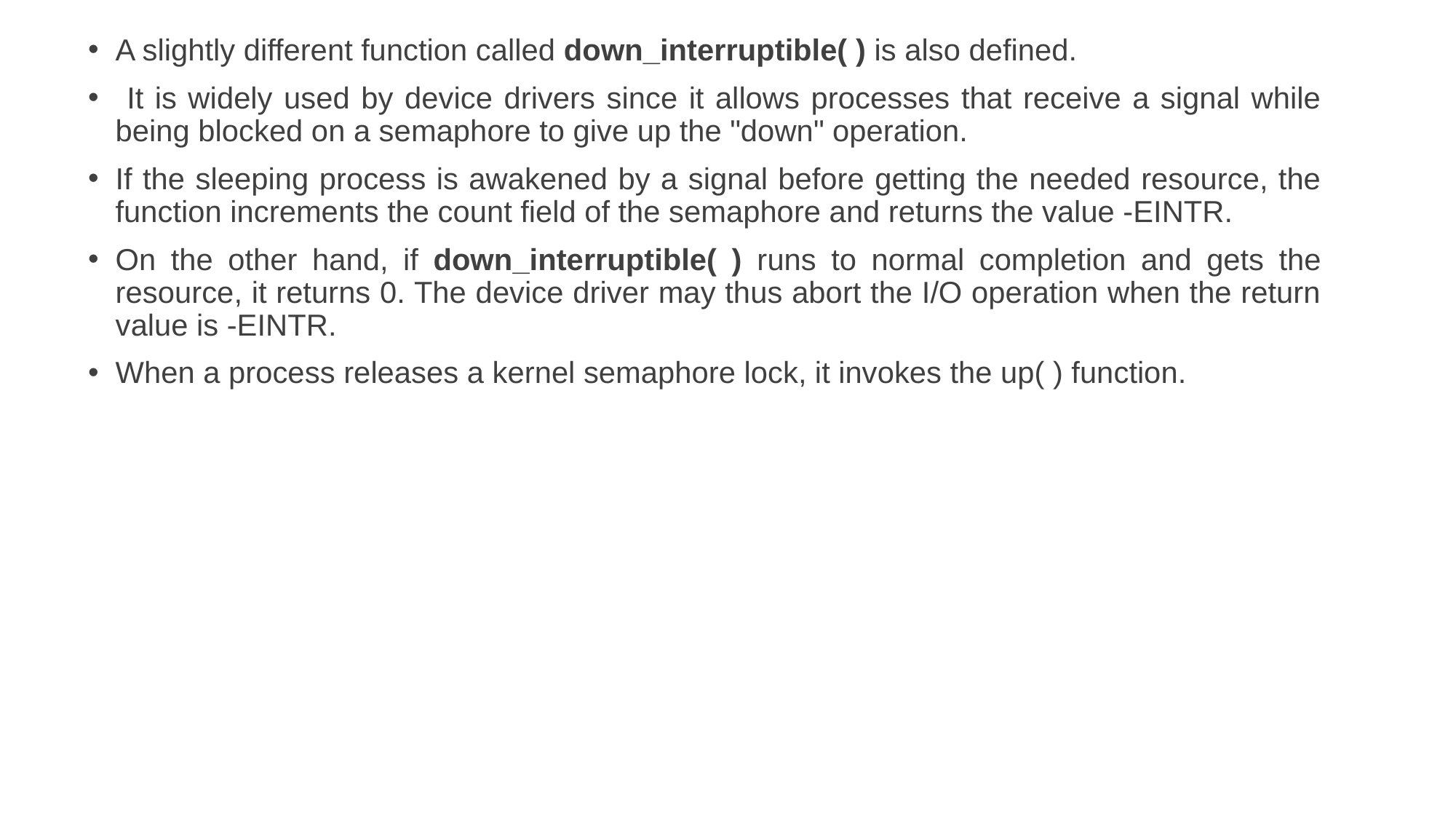

A slightly different function called down_interruptible( ) is also defined.
 It is widely used by device drivers since it allows processes that receive a signal while being blocked on a semaphore to give up the "down" operation.
If the sleeping process is awakened by a signal before getting the needed resource, the function increments the count field of the semaphore and returns the value -EINTR.
On the other hand, if down_interruptible( ) runs to normal completion and gets the resource, it returns 0. The device driver may thus abort the I/O operation when the return value is -EINTR.
When a process releases a kernel semaphore lock, it invokes the up( ) function.